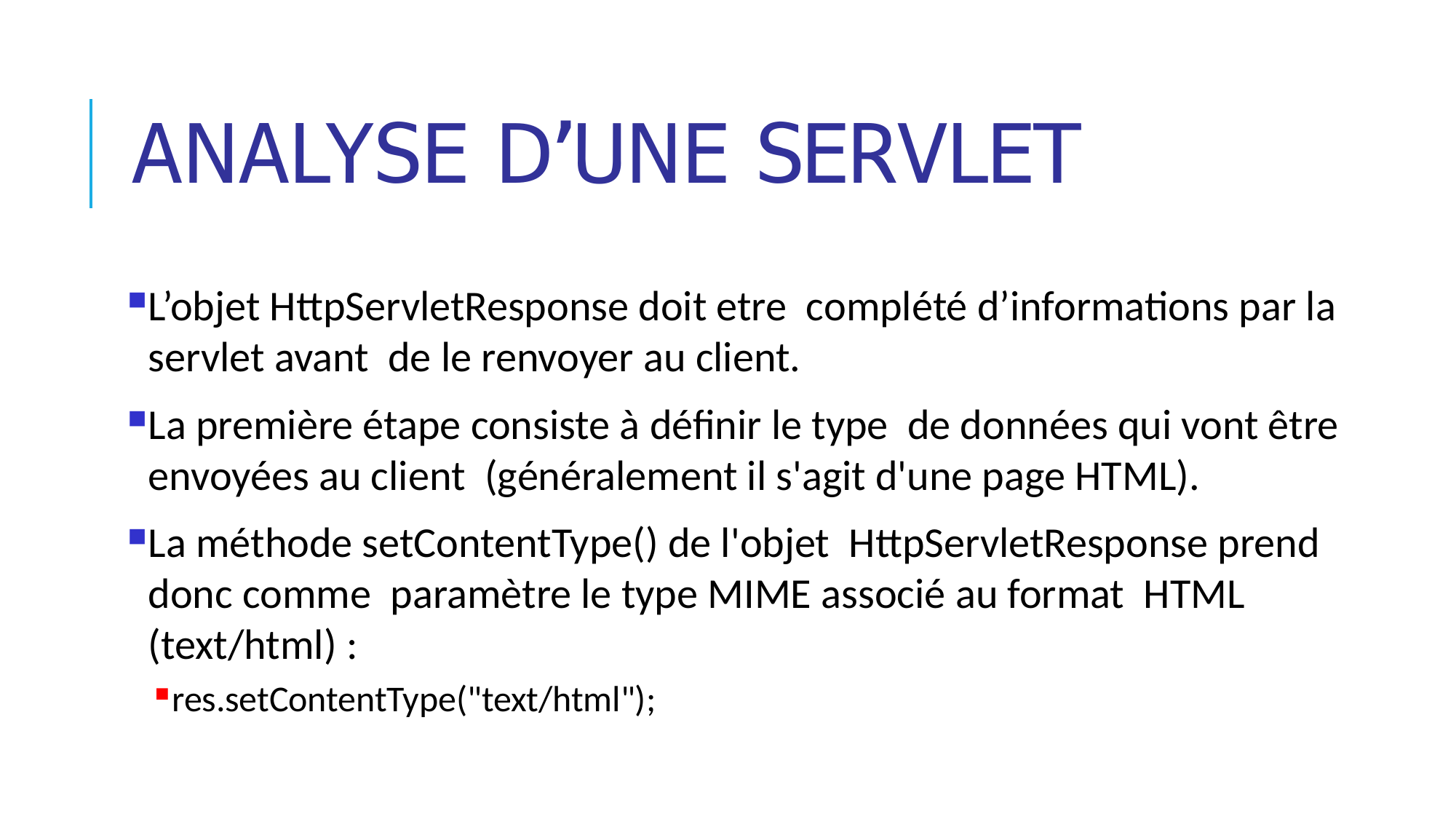

# Analyse d’une servlet
L’objet HttpServletResponse doit etre  complété d’informations par la servlet avant  de le renvoyer au client.
La première étape consiste à définir le type  de données qui vont être envoyées au client  (généralement il s'agit d'une page HTML).
La méthode setContentType() de l'objet  HttpServletResponse prend donc comme  paramètre le type MIME associé au format  HTML (text/html) :
res.setContentType("text/html");